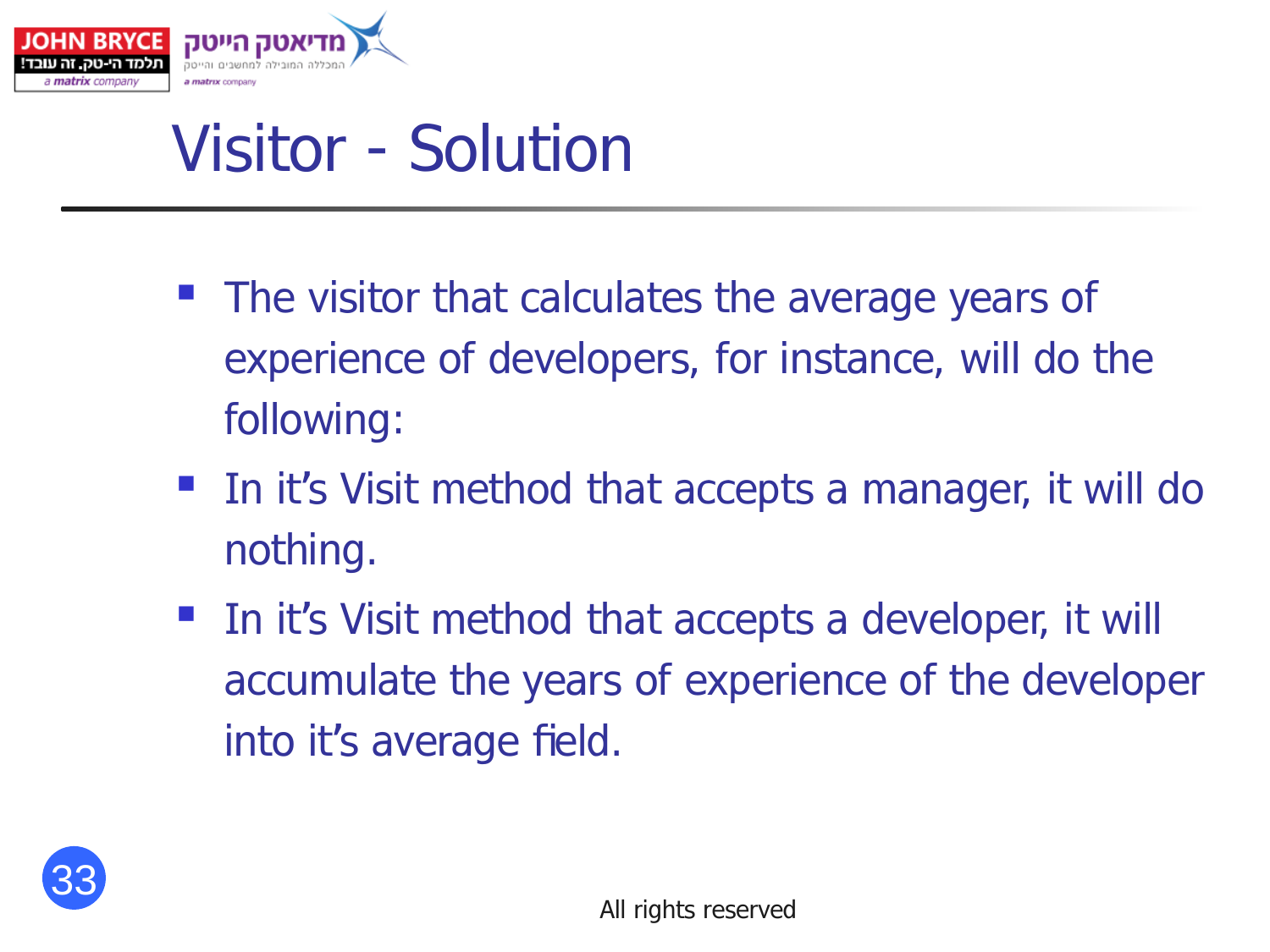

# Visitor - Solution
The visitor that calculates the average years of experience of developers, for instance, will do the following:
In it’s Visit method that accepts a manager, it will do nothing.
In it’s Visit method that accepts a developer, it will accumulate the years of experience of the developer into it’s average field.

All rights reserved